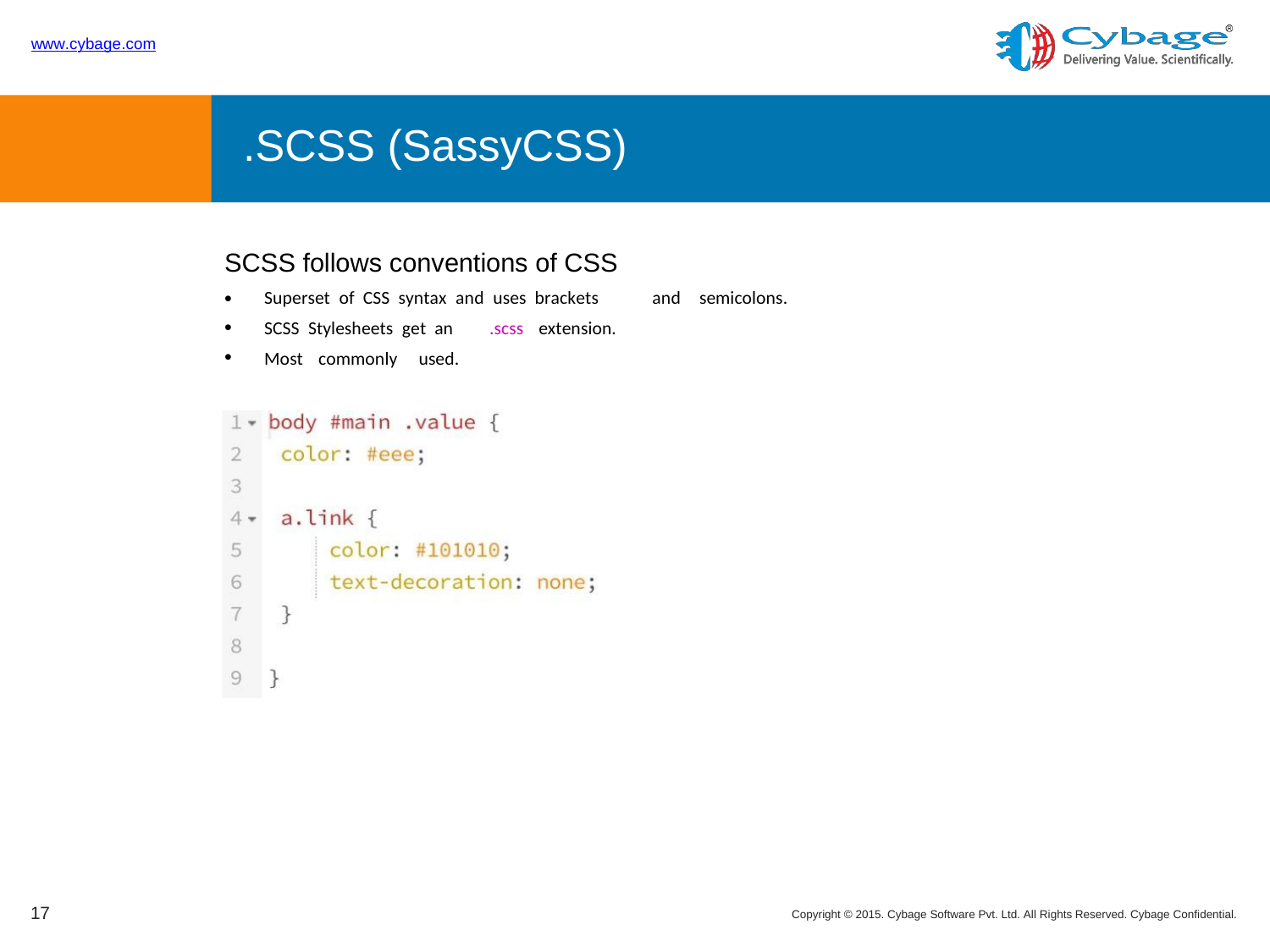

www.cybage.com

.SCSS (SassyCSS)
SCSS follows conventions of CSS
•
•
•
Superset of  CSS  syntax and uses  brackets
and
semicolons.
SCSS Stylesheets get  an
.scss
extension.
Most
commonly
used.

17
Copyright © 2015. Cybage Software Pvt. Ltd. All Rights Reserved. Cybage Confidential.